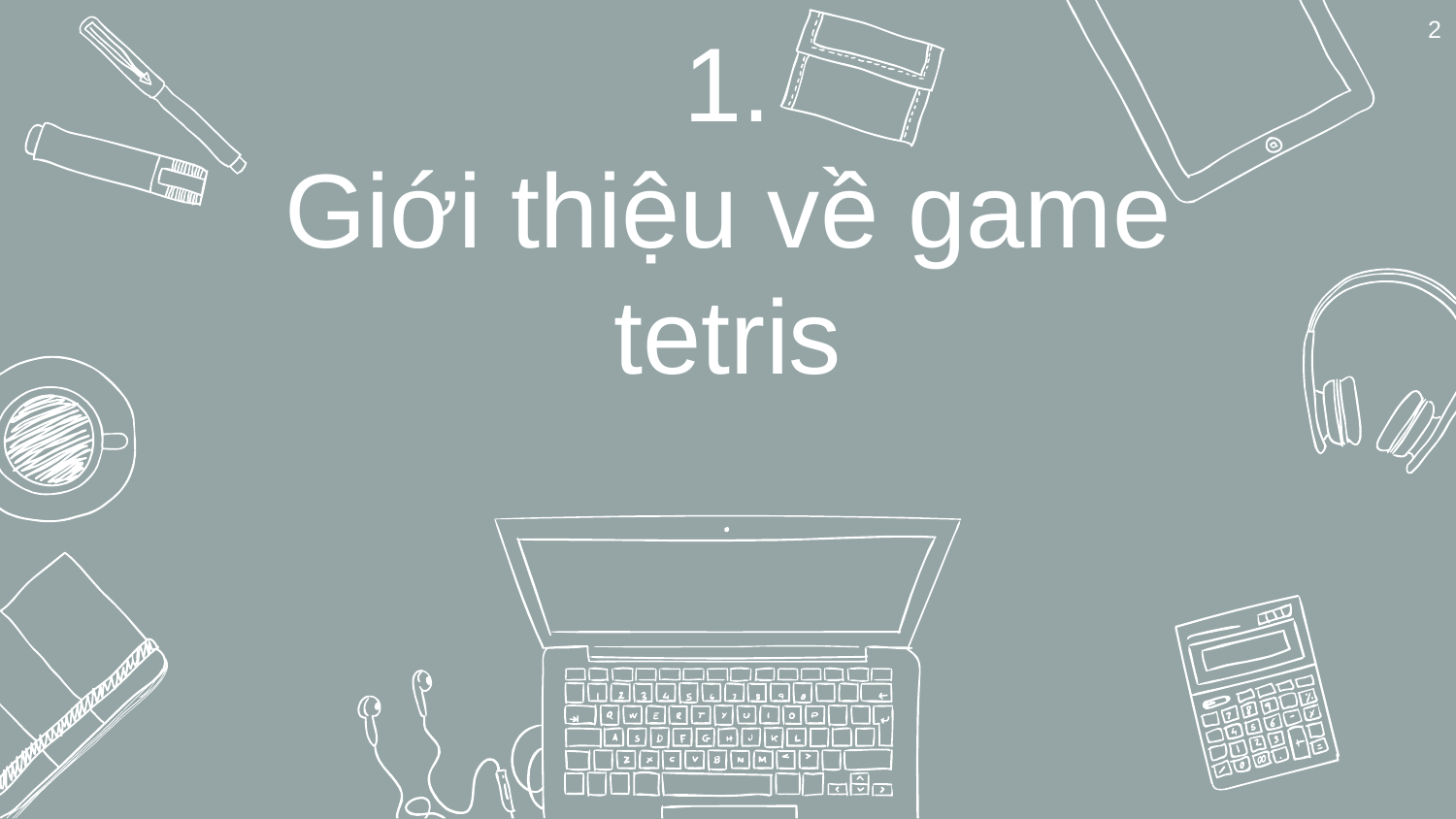

2
# 1.
Giới thiệu về game tetris